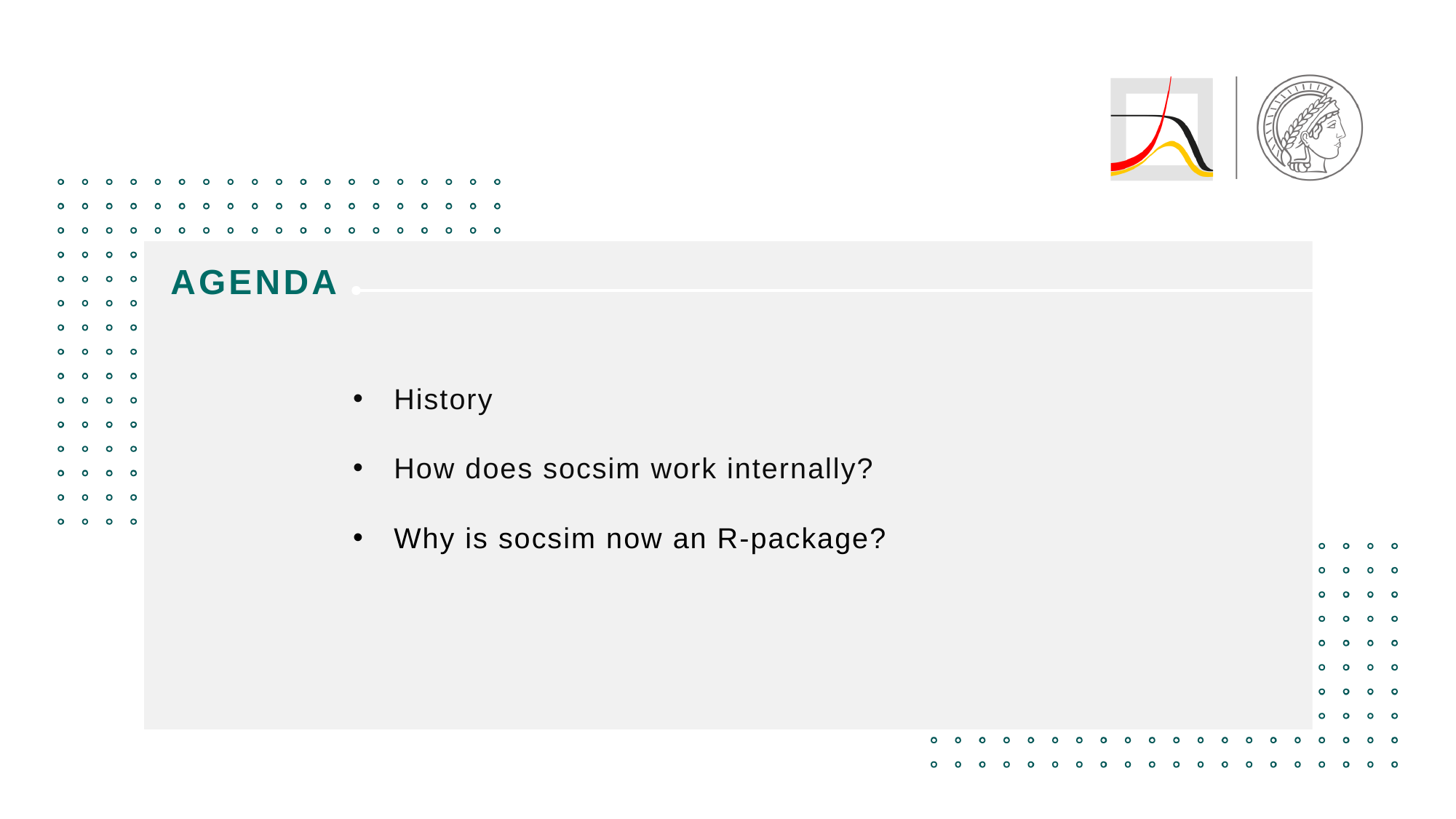

# Agenda
History
How does socsim work internally?
Why is socsim now an R-package?